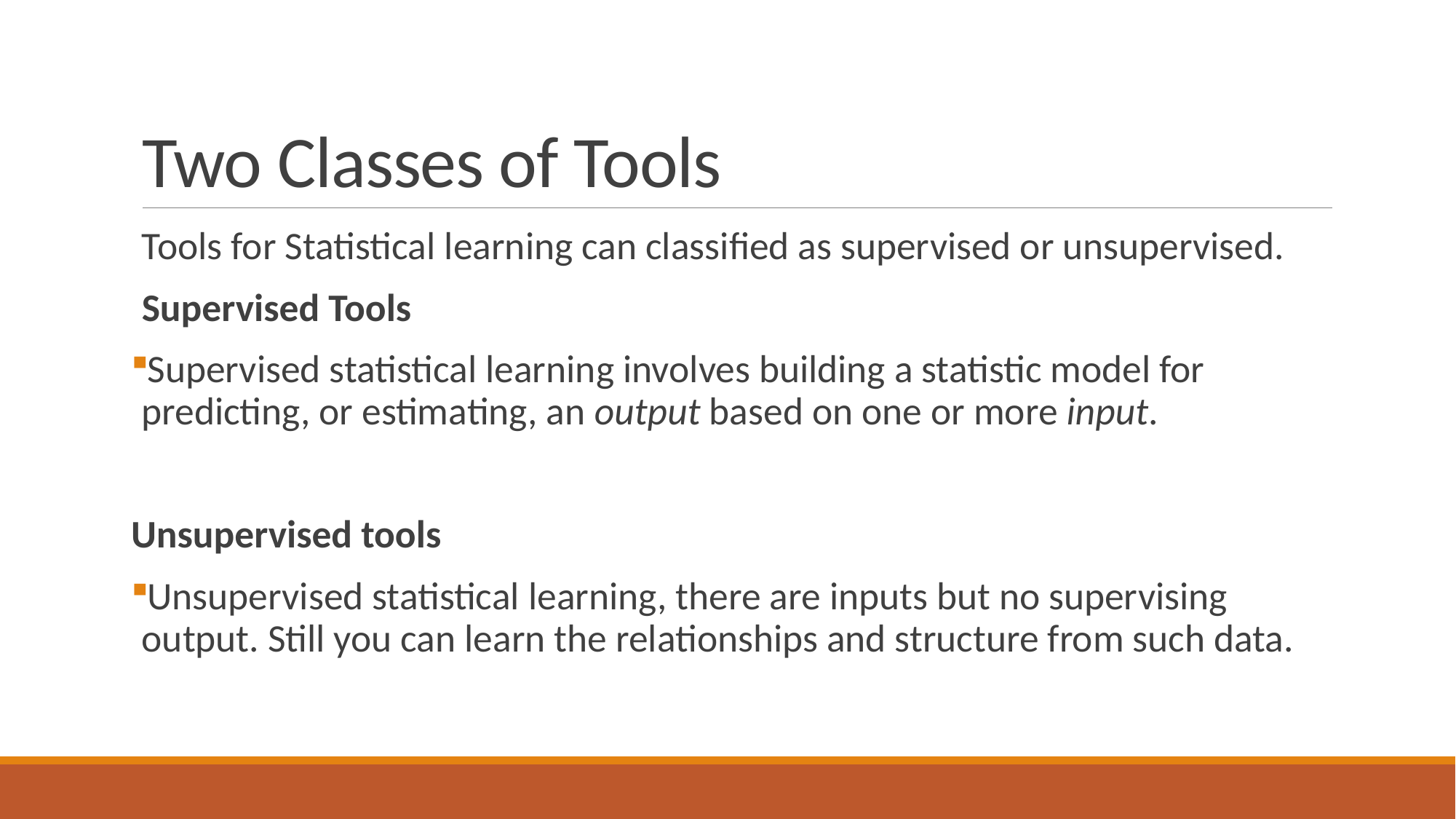

# Two Classes of Tools
Tools for Statistical learning can classified as supervised or unsupervised.
Supervised Tools
Supervised statistical learning involves building a statistic model for predicting, or estimating, an output based on one or more input.

Unsupervised tools
Unsupervised statistical learning, there are inputs but no supervising output. Still you can learn the relationships and structure from such data.